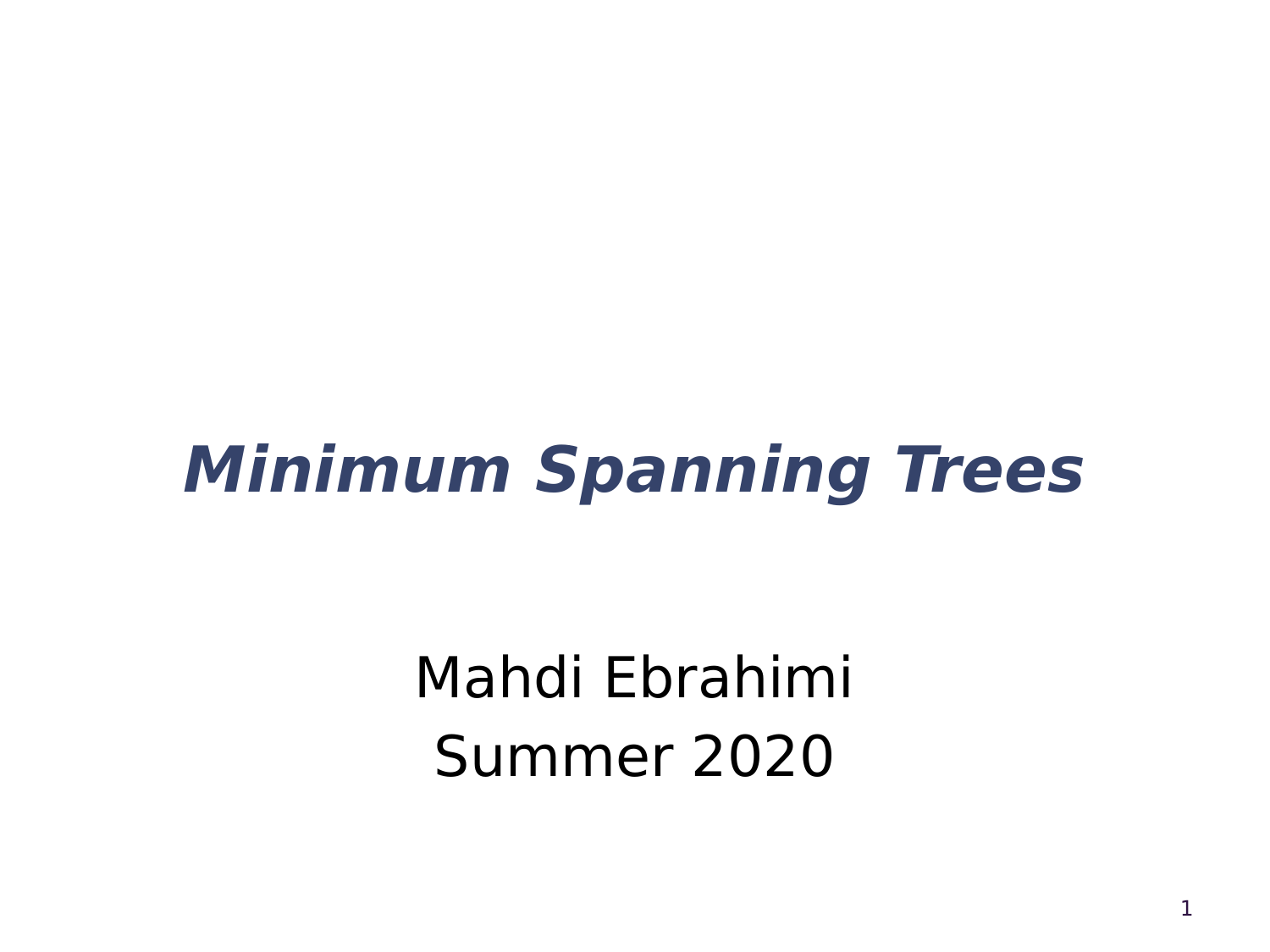

# Minimum Spanning Trees
Mahdi Ebrahimi
Summer 2020
1